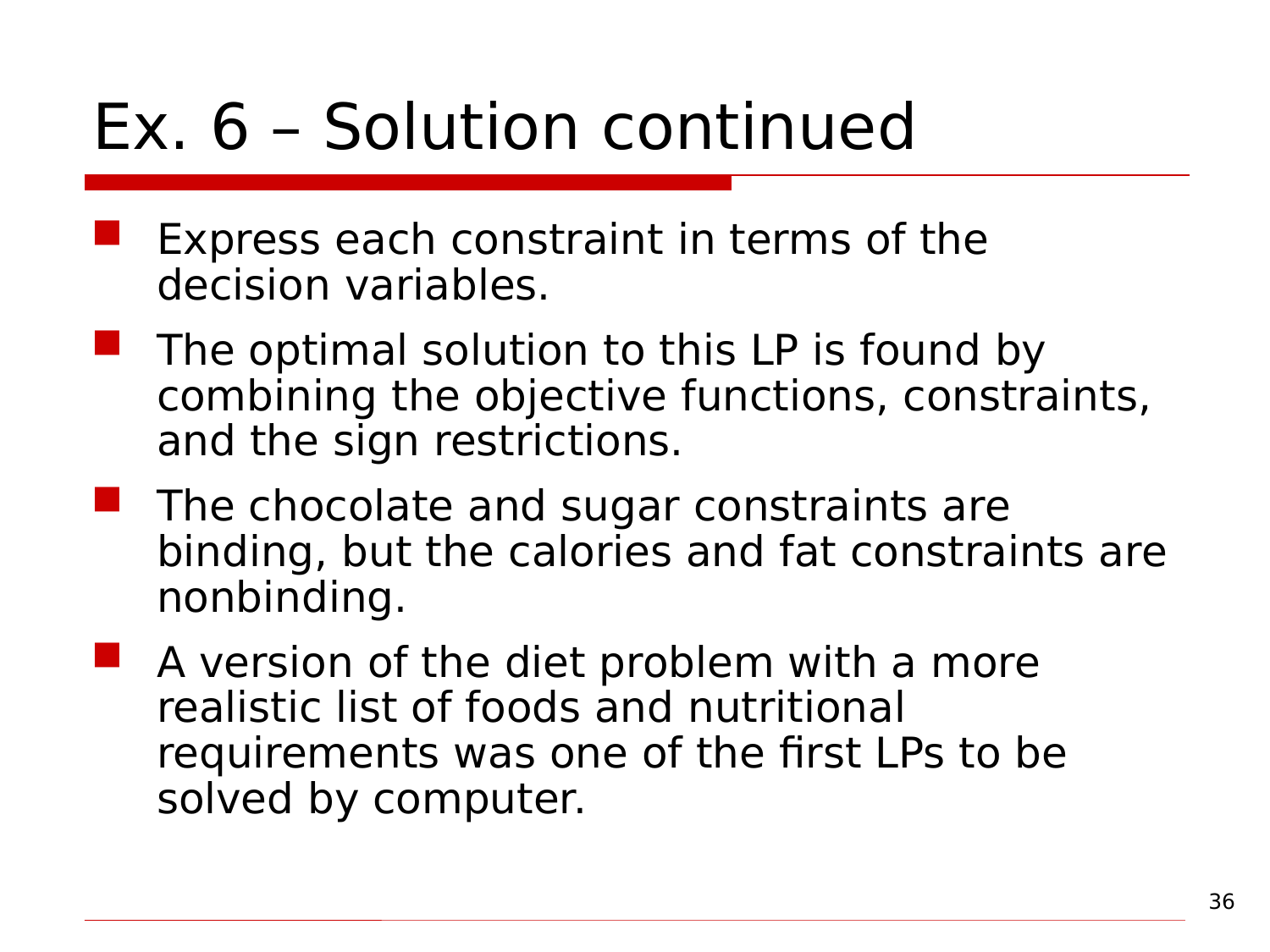

# Ex. 6 – Solution continued
Express each constraint in terms of the decision variables.
The optimal solution to this LP is found by combining the objective functions, constraints, and the sign restrictions.
The chocolate and sugar constraints are binding, but the calories and fat constraints are nonbinding.
A version of the diet problem with a more realistic list of foods and nutritional requirements was one of the first LPs to be solved by computer.